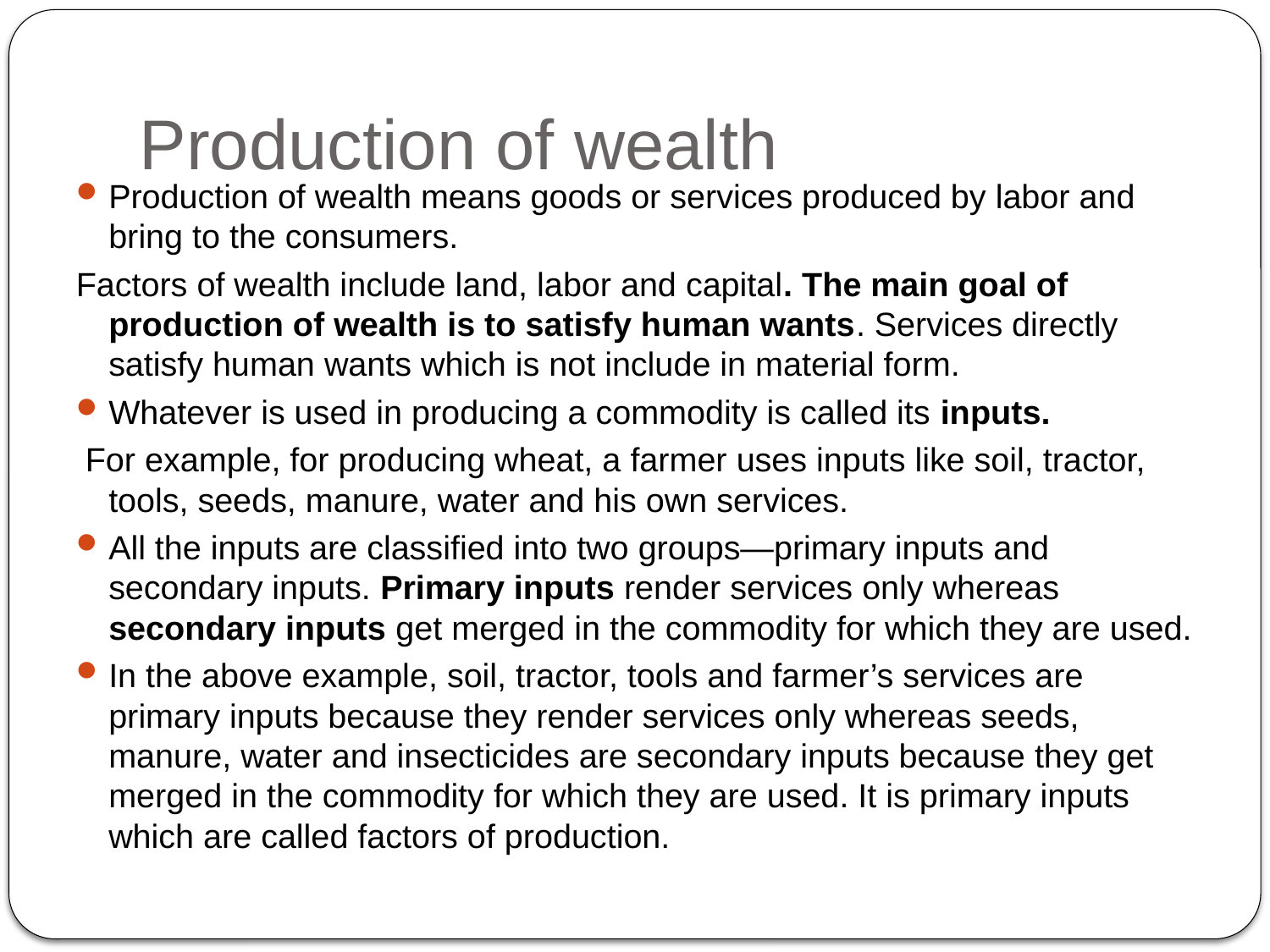

# Production of wealth
Production of wealth means goods or services produced by labor and bring to the consumers.
Factors of wealth include land, labor and capital. The main goal of production of wealth is to satisfy human wants. Services directly satisfy human wants which is not include in material form.
Whatever is used in producing a commodity is called its inputs.
 For example, for producing wheat, a farmer uses inputs like soil, tractor, tools, seeds, manure, water and his own services.
All the inputs are classified into two groups—primary inputs and secondary inputs. Primary inputs render services only whereas secondary inputs get merged in the commodity for which they are used.
In the above example, soil, tractor, tools and farmer’s services are primary inputs because they render services only whereas seeds, manure, water and insecticides are secondary inputs because they get merged in the commodity for which they are used. It is primary inputs which are called factors of production.